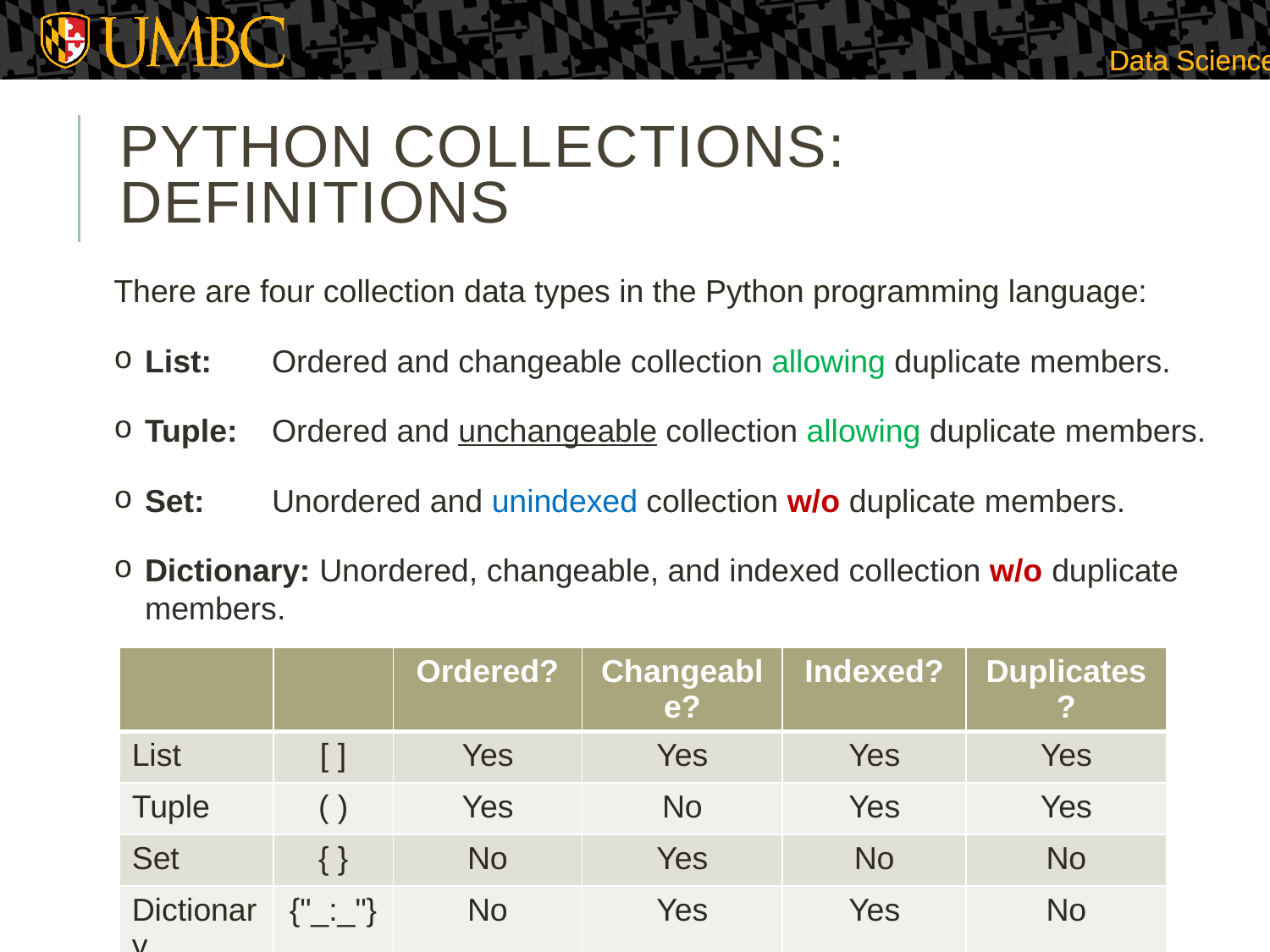

# PYTHON COLLECTIONS: Definitions
There are four collection data types in the Python programming language:
List:	Ordered and changeable collection allowing duplicate members.
Tuple:	Ordered and unchangeable collection allowing duplicate members.
Set: 	Unordered and unindexed collection w/o duplicate members.
Dictionary: Unordered, changeable, and indexed collection w/o duplicate members.
|  |  | Ordered? | Changeable? | Indexed? | Duplicates? |
| --- | --- | --- | --- | --- | --- |
| List | [ ] | Yes | Yes | Yes | Yes |
| Tuple | ( ) | Yes | No | Yes | Yes |
| Set | { } | No | Yes | No | No |
| Dictionary | {"\_:\_"} | No | Yes | Yes | No |